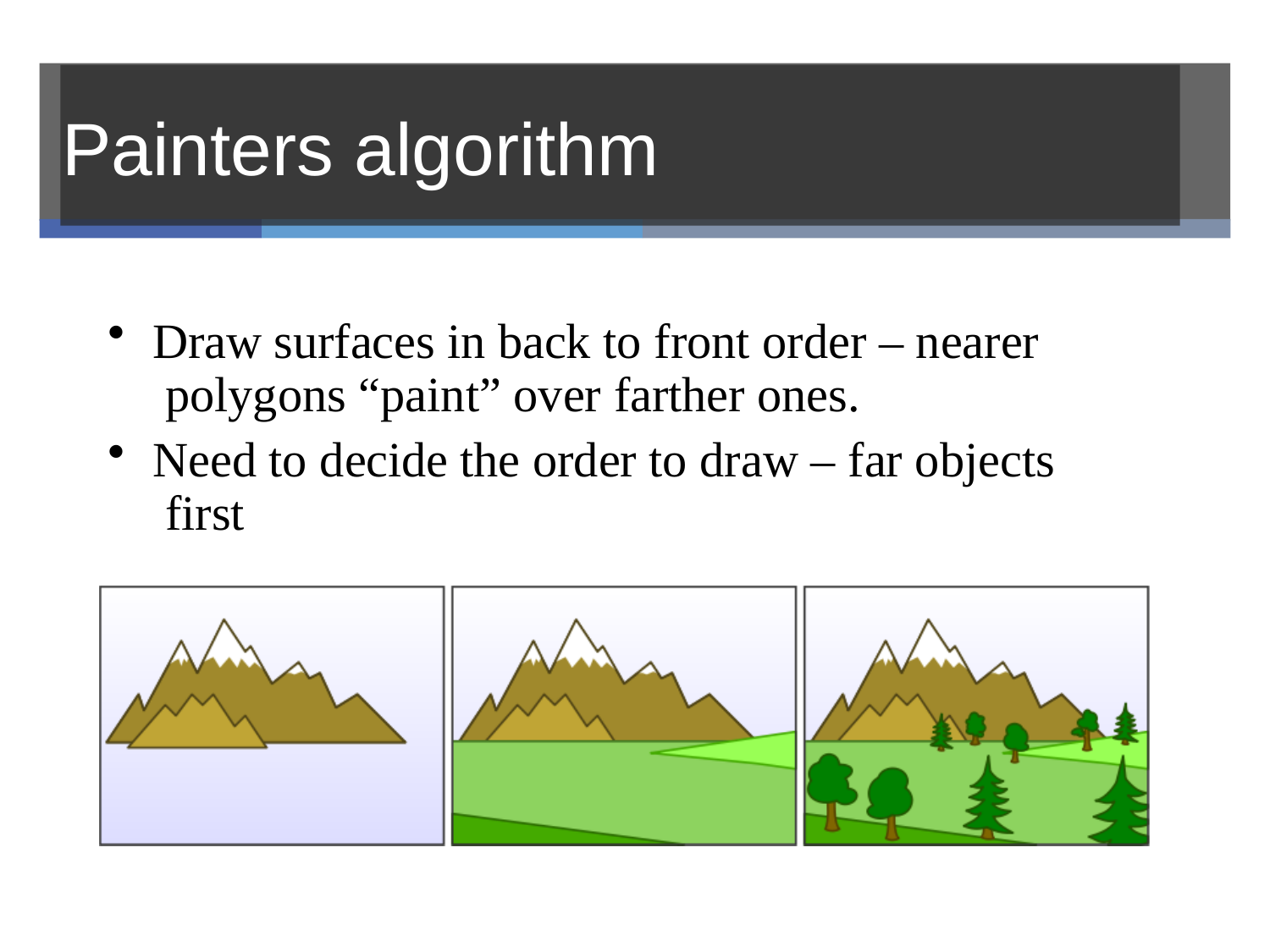

# Painters algorithm
Draw surfaces in back to front order – nearer  polygons “paint” over farther ones.
Need to decide the order to draw – far objects  first